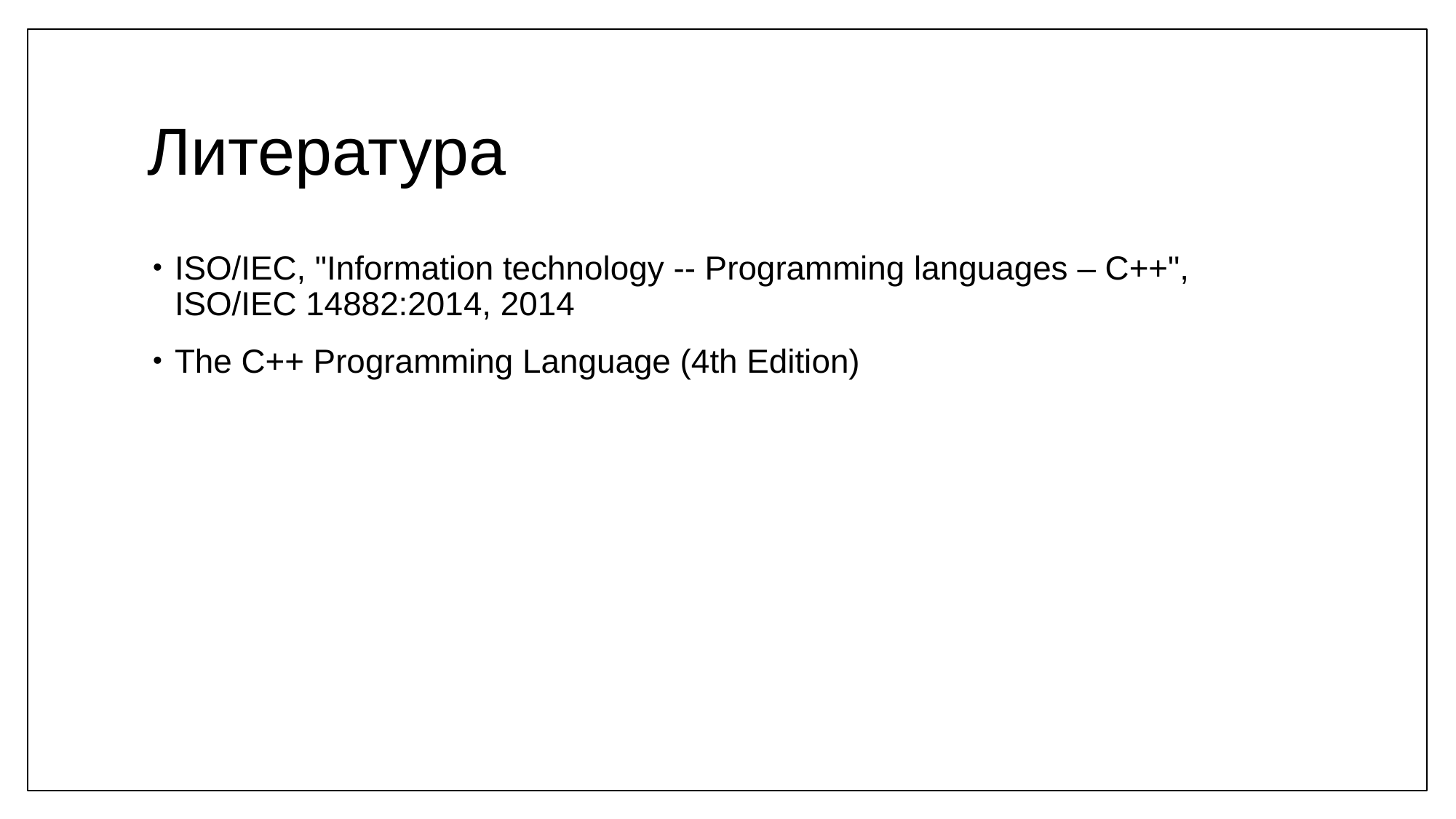

# Литература
ISO/IEC, "Information technology -- Programming languages – C++", ISO/IEC 14882:2014, 2014
The C++ Programming Language (4th Edition)